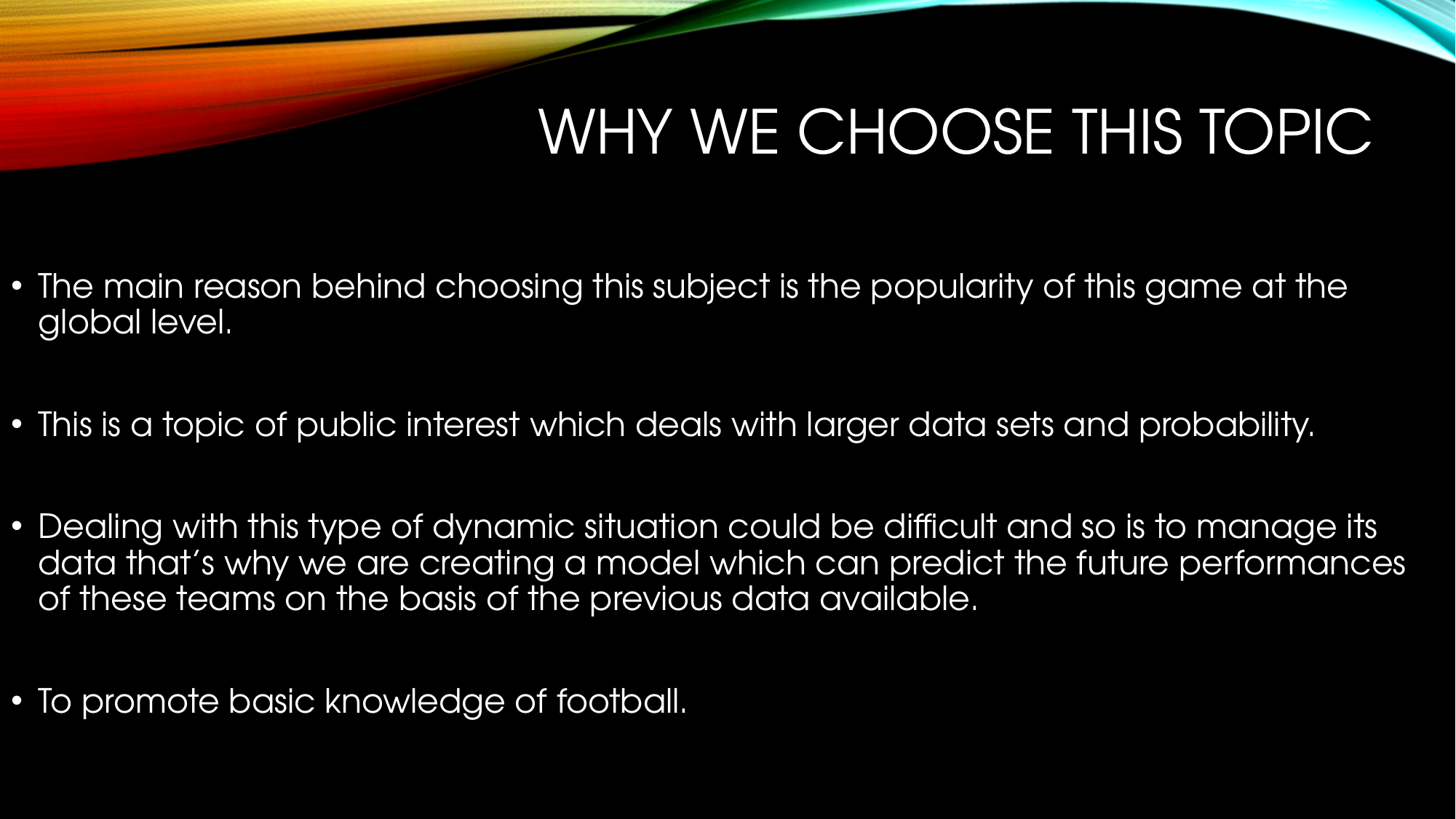

# Why we choose this topic
The main reason behind choosing this subject is the popularity of this game at the global level.

This is a topic of public interest which deals with larger data sets and probability.

Dealing with this type of dynamic situation could be difficult and so is to manage its data that’s why we are creating a model which can predict the future performances of these teams on the basis of the previous data available.

To promote basic knowledge of football.